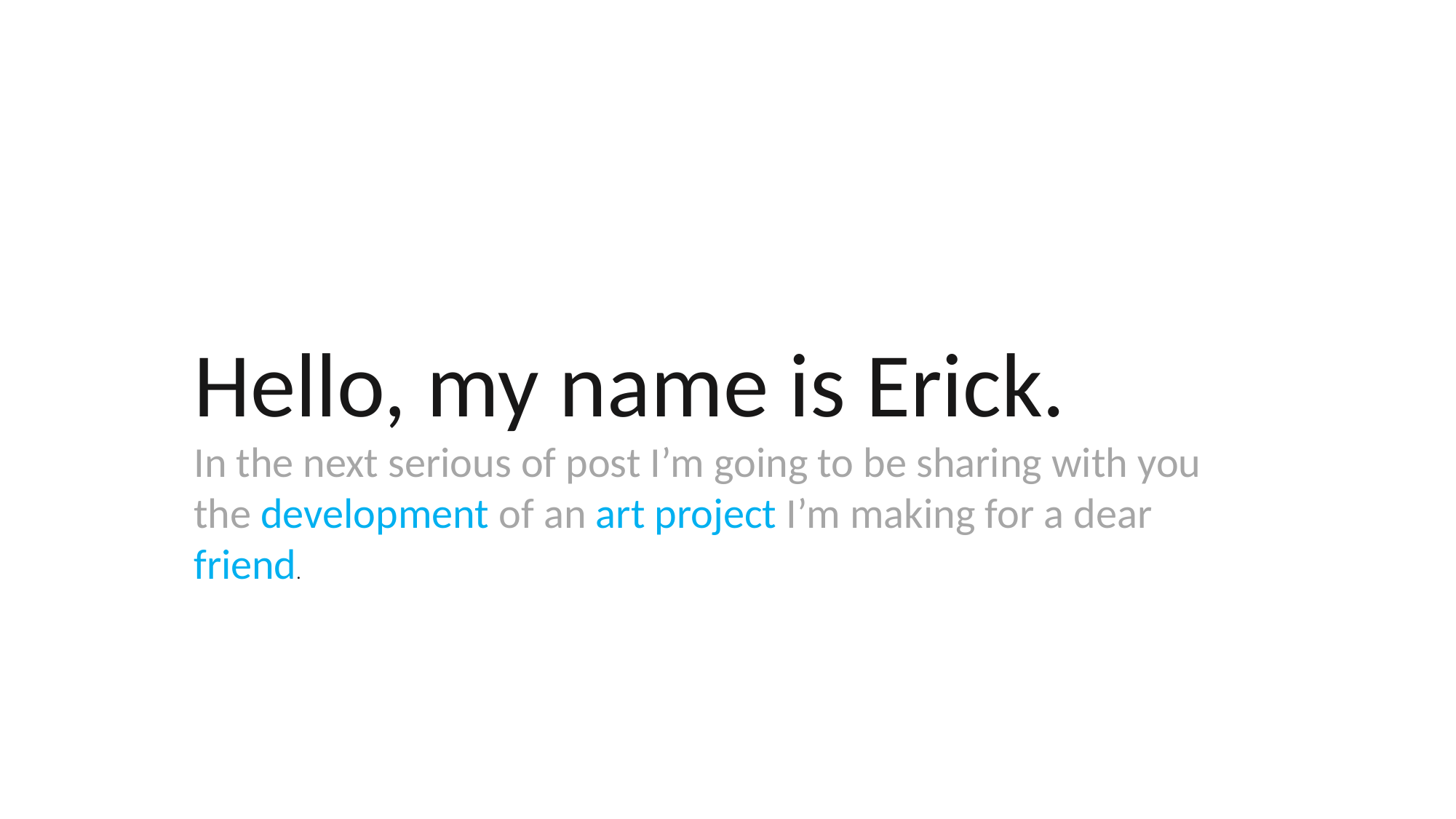

Hello, my name is Erick.
In the next serious of post I’m going to be sharing with you the development of an art project I’m making for a dear friend.